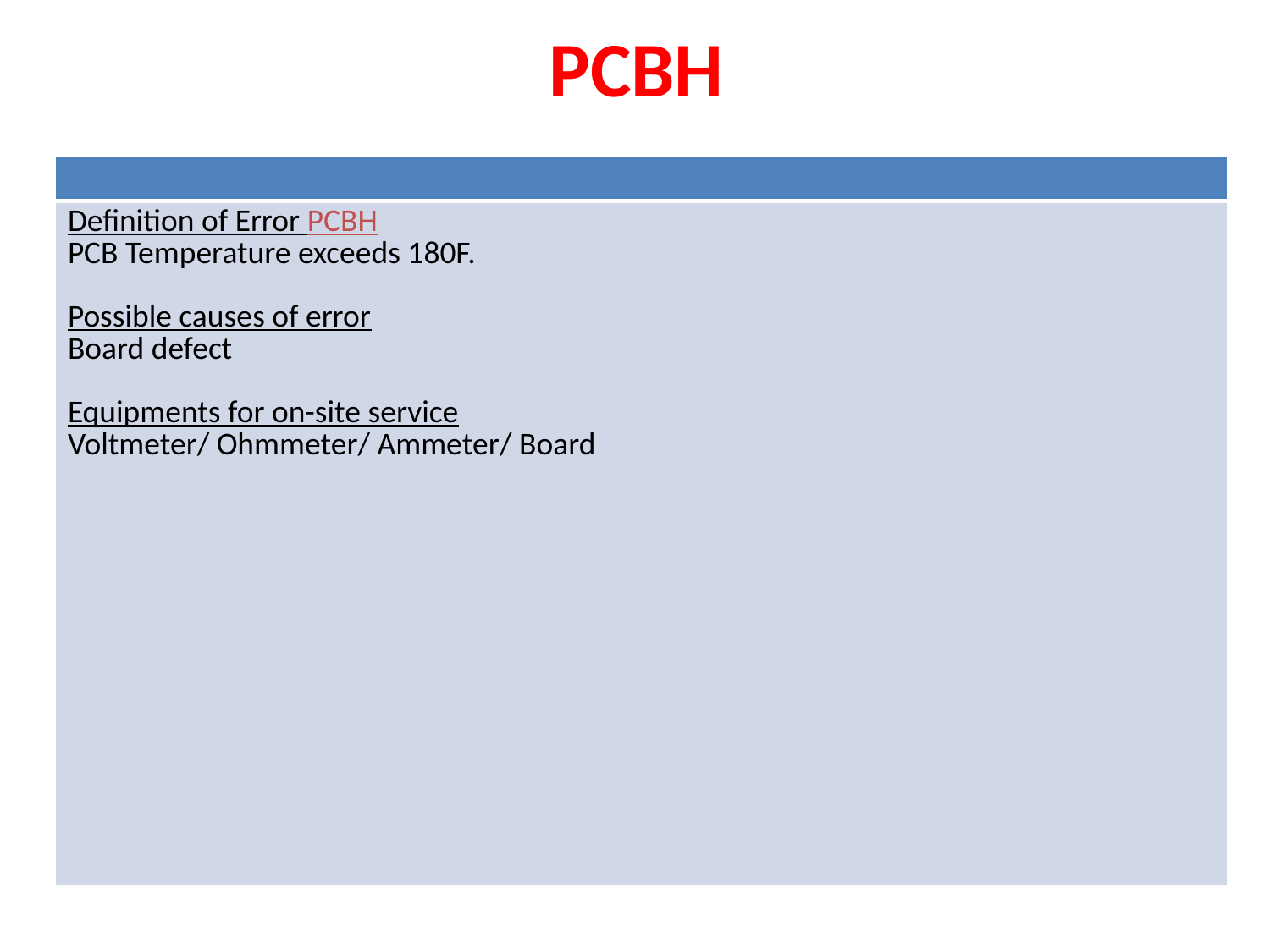

# PCBH
|  |
| --- |
| Definition of Error PCBH PCB Temperature exceeds 180F. Possible causes of error Board defect Equipments for on-site service Voltmeter/ Ohmmeter/ Ammeter/ Board |